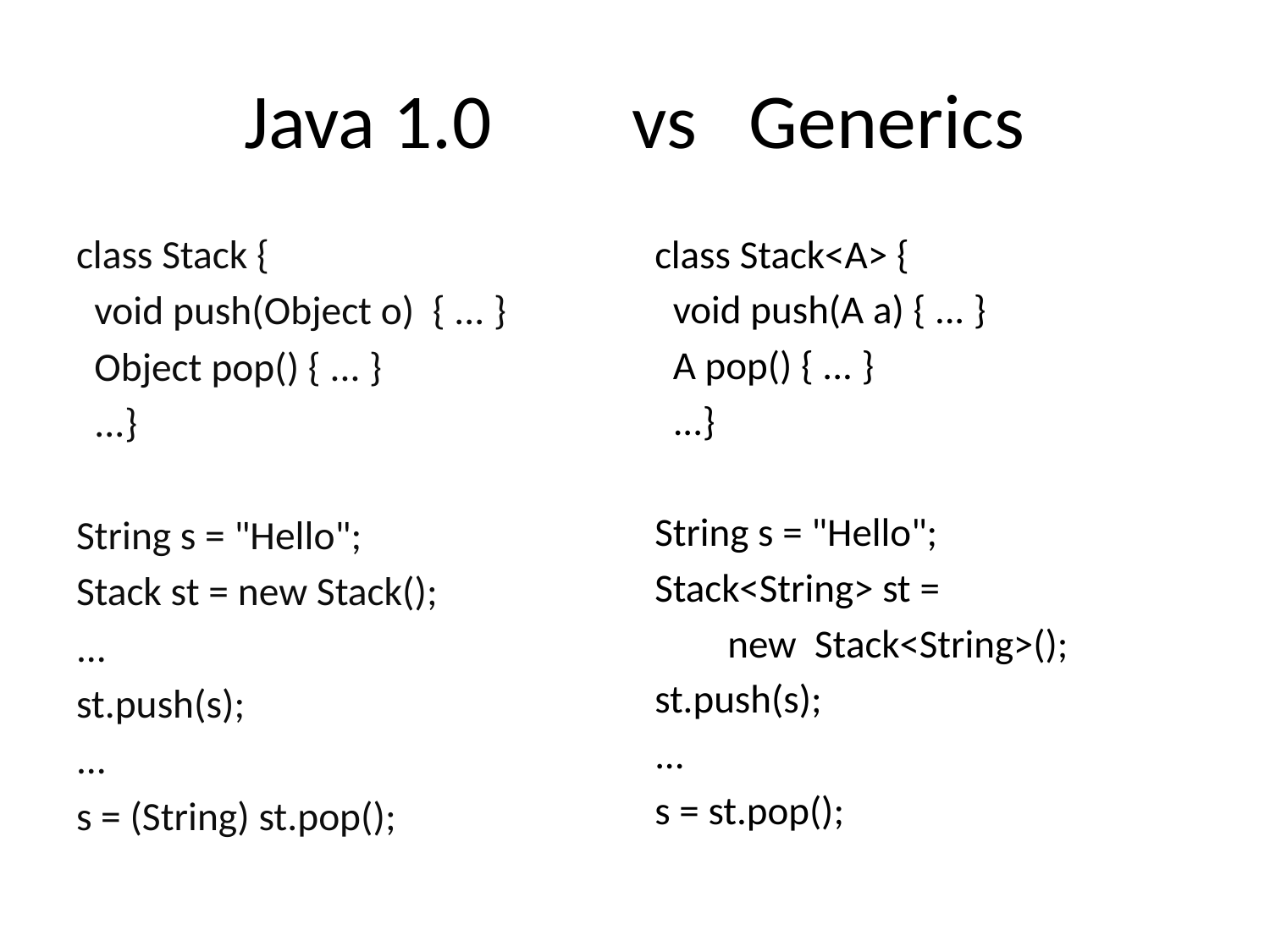

# Java 1.0        vs   Generics
class Stack {
  void push(Object o)  { ... }
  Object pop() { ... }
  ...}

String s = "Hello";
Stack st = new Stack();
...
st.push(s);
...
s = (String) st.pop();
class Stack<A> {
  void push(A a) { ... }
  A pop() { ... }
  ...}

String s = "Hello";
Stack<String> st =
        new  Stack<String>();
st.push(s);
...
s = st.pop();